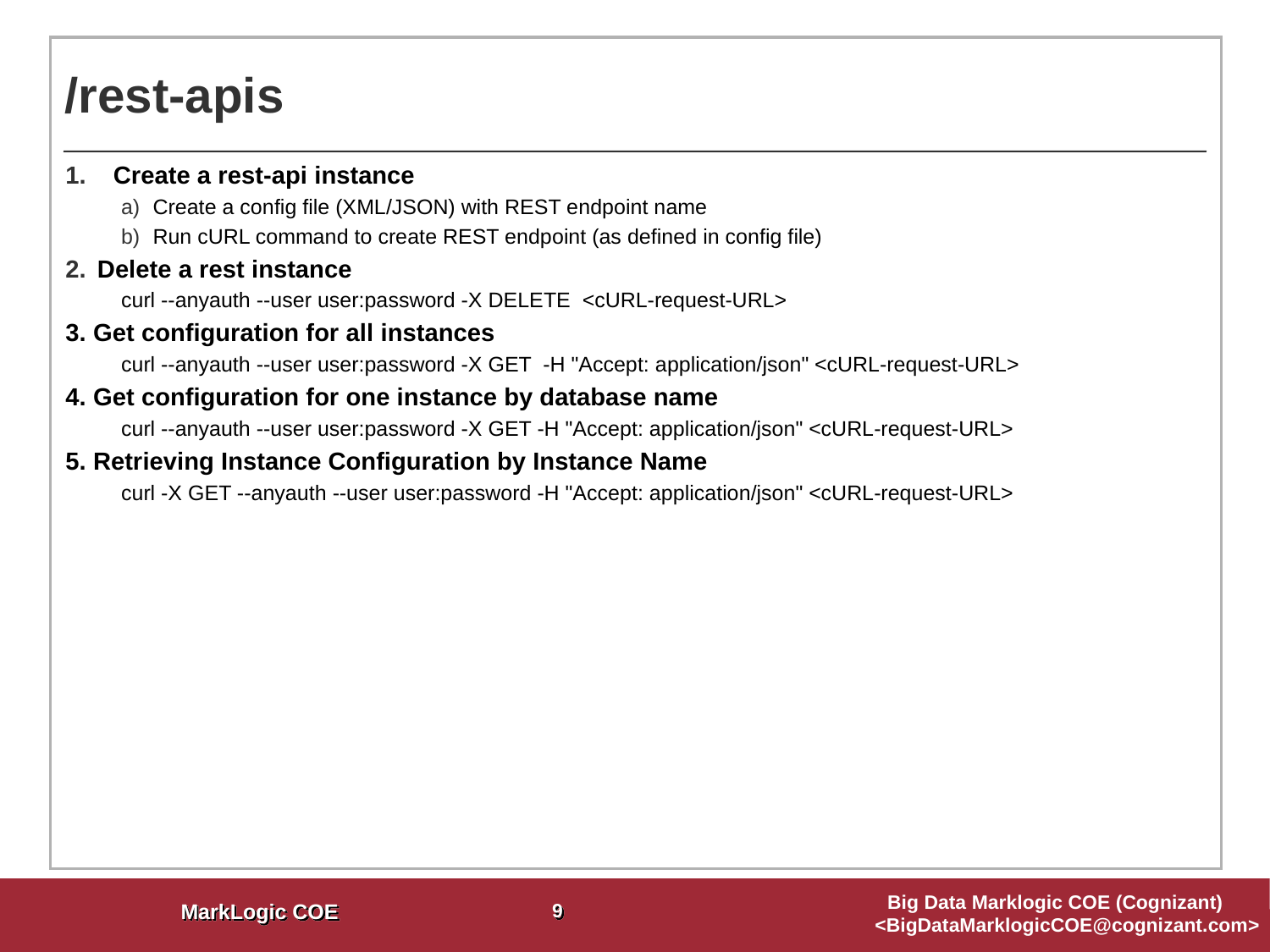

# /rest-apis
Create a rest-api instance
Create a config file (XML/JSON) with REST endpoint name
Run cURL command to create REST endpoint (as defined in config file)
Delete a rest instance
curl --anyauth --user user:password -X DELETE  <cURL-request-URL>
3. Get configuration for all instances
curl --anyauth --user user:password -X GET  -H "Accept: application/json" <cURL-request-URL>
4. Get configuration for one instance by database name
curl --anyauth --user user:password -X GET -H "Accept: application/json" <cURL-request-URL>
5. Retrieving Instance Configuration by Instance Name
curl -X GET --anyauth --user user:password -H "Accept: application/json" <cURL-request-URL>

9